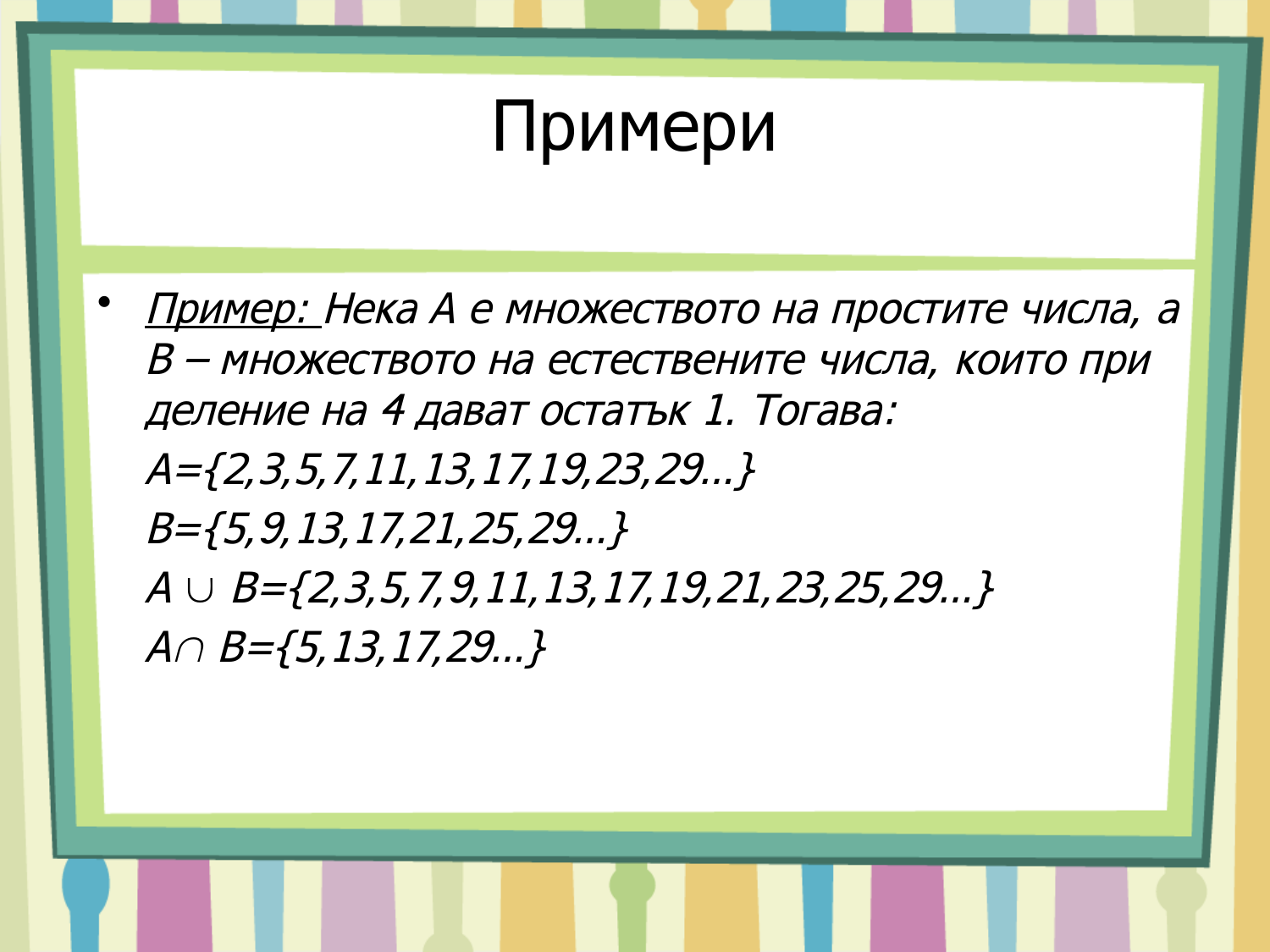

Примери
Пример: Нека А е множеството на простите числа, а В – множеството на естествените числа, които при деление на 4 дават остатък 1. Тогава:
	А={2,3,5,7,11,13,17,19,23,29…}
	B={5,9,13,17,21,25,29…}
	A ∪ В={2,3,5,7,9,11,13,17,19,21,23,25,29…}
	А∩ В={5,13,17,29…}